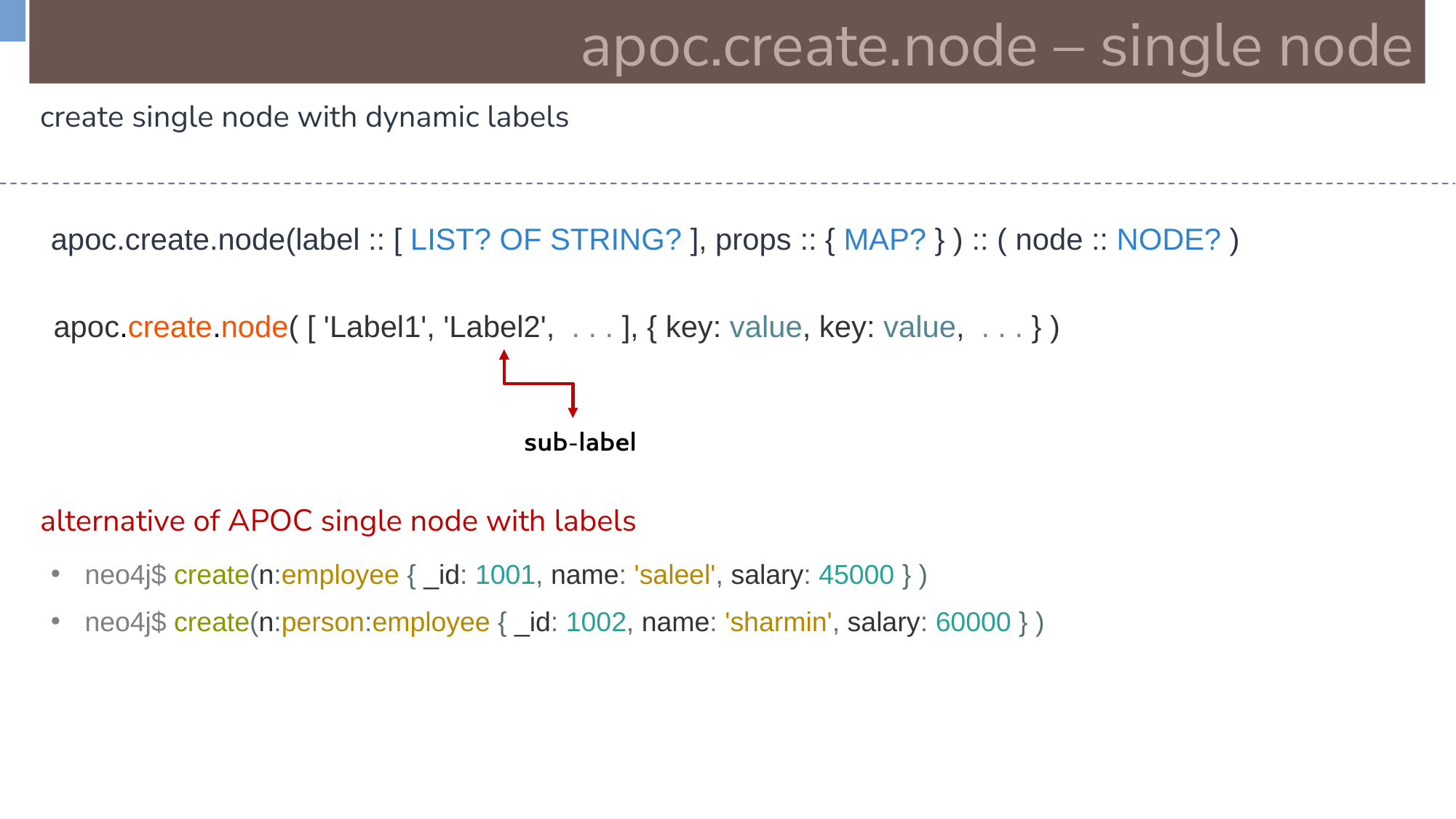

apoc.create.node – single node
create single node with dynamic labels

apoc.create.node(label :: [ LIST? OF STRING? ], props :: { MAP? } ) :: ( node :: NODE? )
apoc.create.node( [ 'Label1', 'Label2',  . . . ], { key: value, key: value,  . . . ​} )
sub-label
alternative of APOC single node with labels
neo4j$ create(n:employee { _id: 1001, name: 'saleel', salary: 45000 } )

neo4j$ create(n:person:employee { _id: 1002, name: 'sharmin', salary: 60000 } )